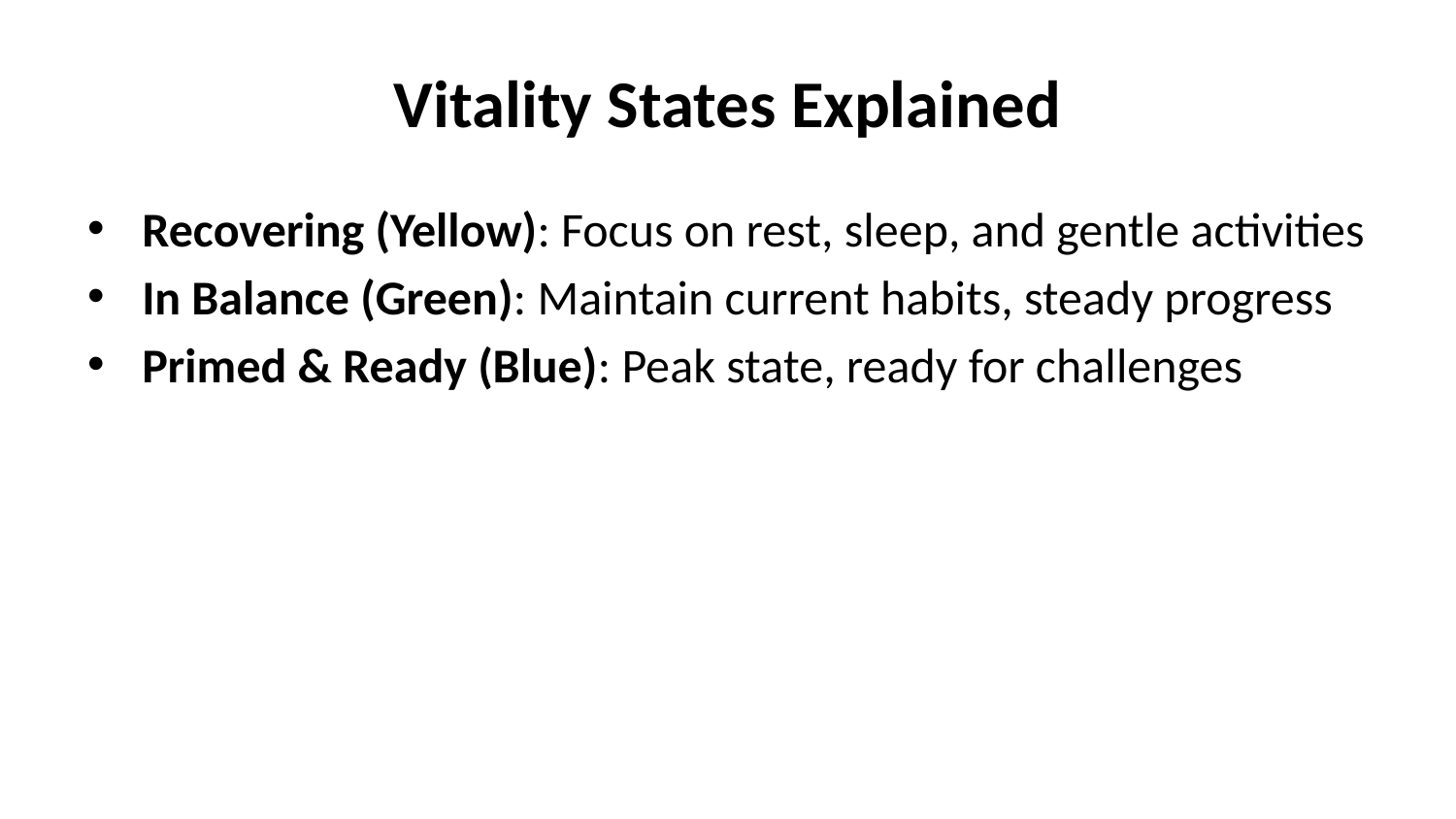

# Vitality States Explained
Recovering (Yellow): Focus on rest, sleep, and gentle activities
In Balance (Green): Maintain current habits, steady progress
Primed & Ready (Blue): Peak state, ready for challenges